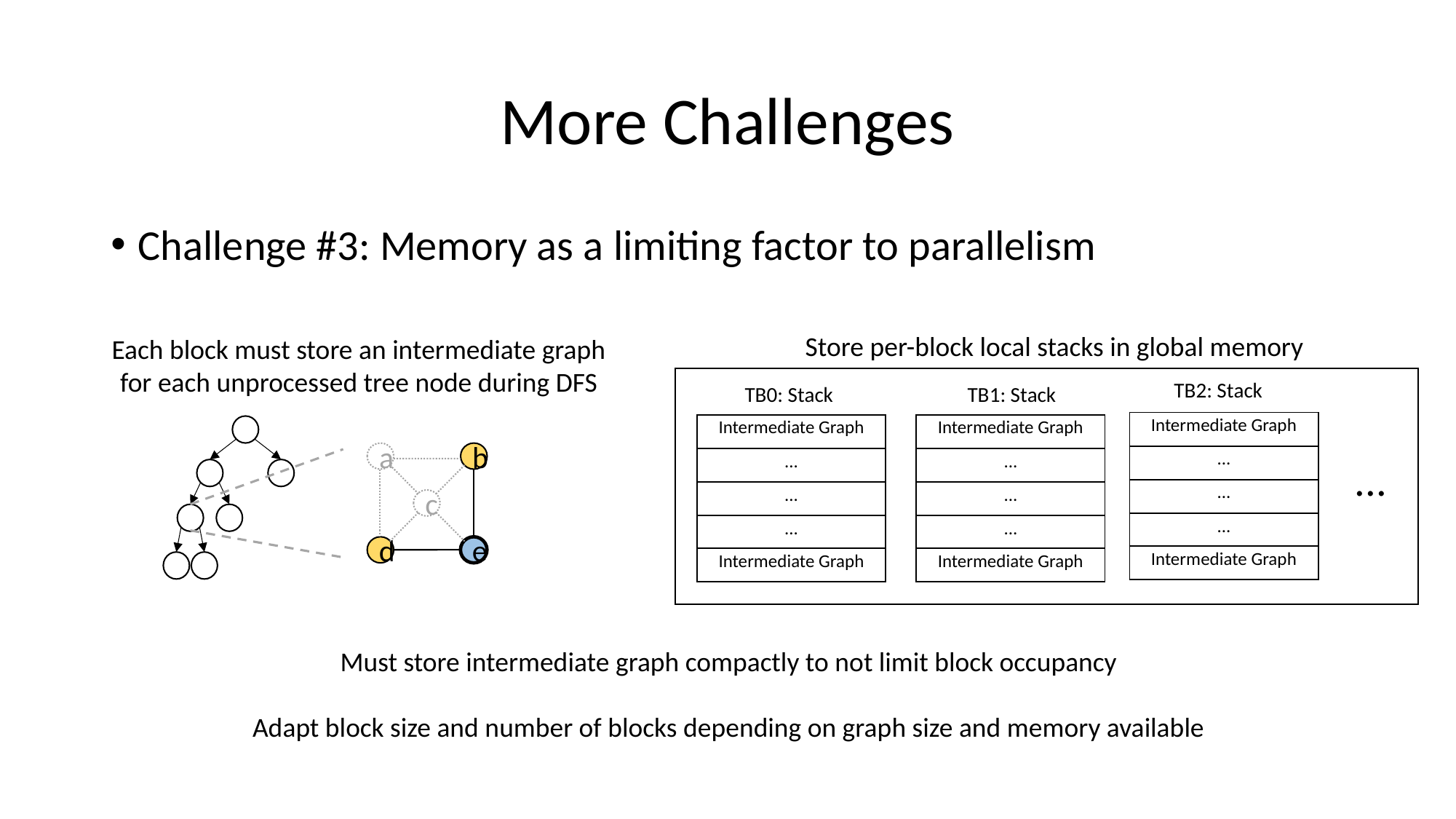

# More Challenges
Challenge #3: Memory as a limiting factor to parallelism
Store per-block local stacks in global memory
Each block must store an intermediate graph for each unprocessed tree node during DFS

a
b
c
d
e

TB2: Stack
TB0: Stack
TB1: Stack
| Intermediate Graph |
| --- |
| ... |
| ... |
| ... |
| Intermediate Graph |
| Intermediate Graph |
| --- |
| ... |
| ... |
| ... |
| Intermediate Graph |
| Intermediate Graph |
| --- |
| ... |
| ... |
| ... |
| Intermediate Graph |
...
Must store intermediate graph compactly to not limit block occupancy

Adapt block size and number of blocks depending on graph size and memory available